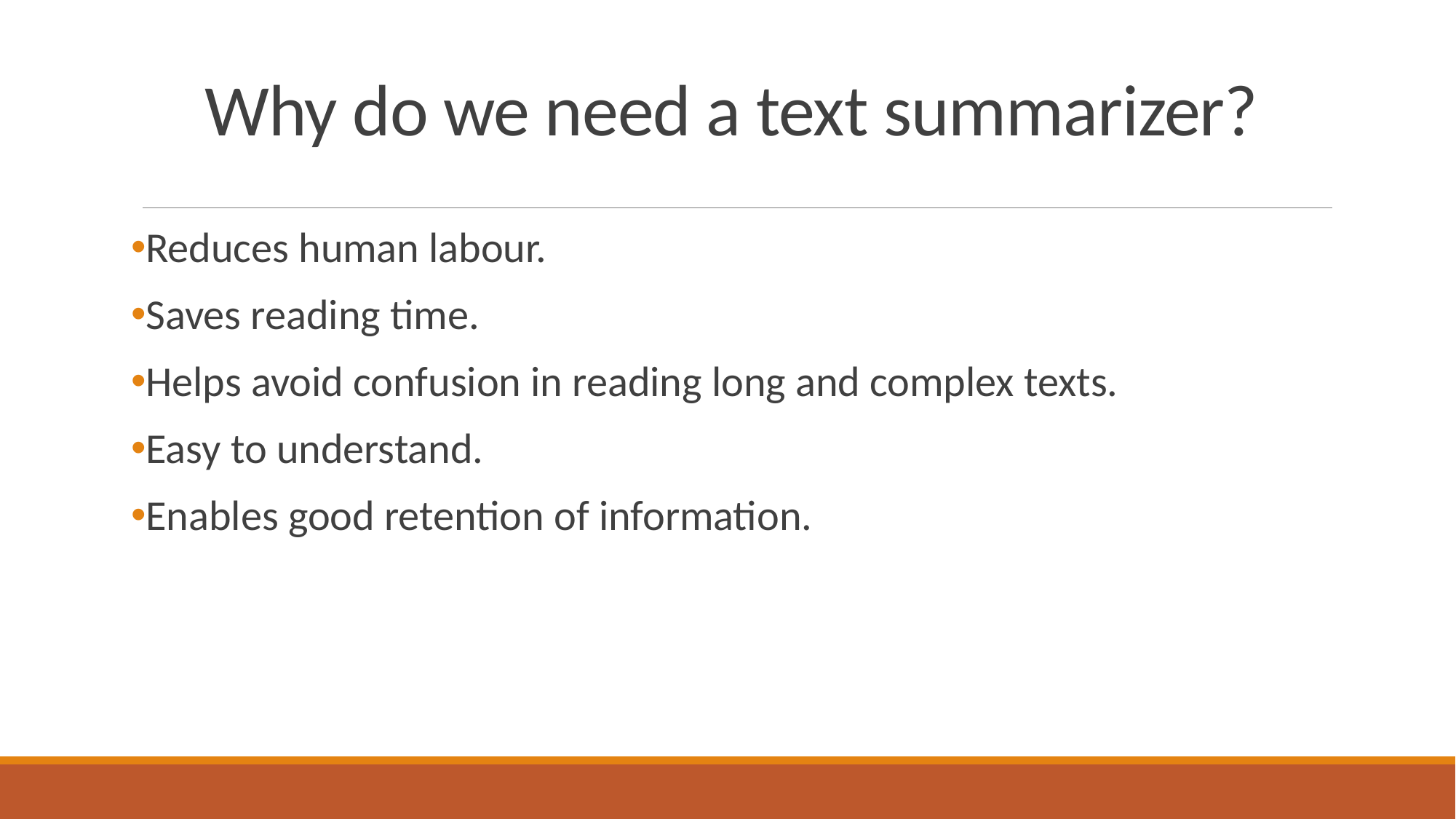

# Why do we need a text summarizer?
Reduces human labour.
Saves reading time.
Helps avoid confusion in reading long and complex texts.
Easy to understand.
Enables good retention of information.